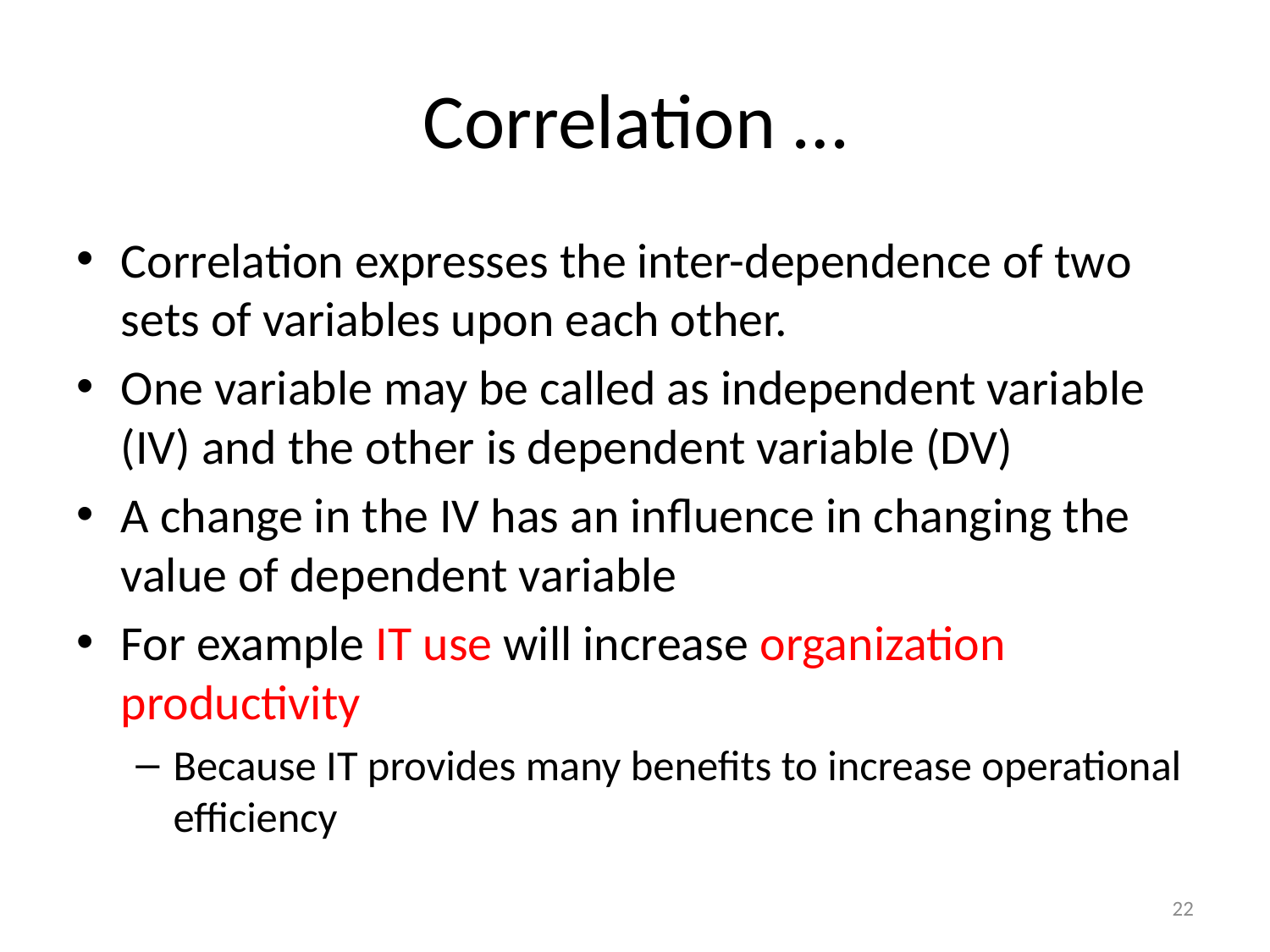

# Correlation …
Correlation expresses the inter-dependence of two sets of variables upon each other.
One variable may be called as independent variable (IV) and the other is dependent variable (DV)
A change in the IV has an influence in changing the value of dependent variable
For example IT use will increase organization productivity
Because IT provides many benefits to increase operational efficiency

22